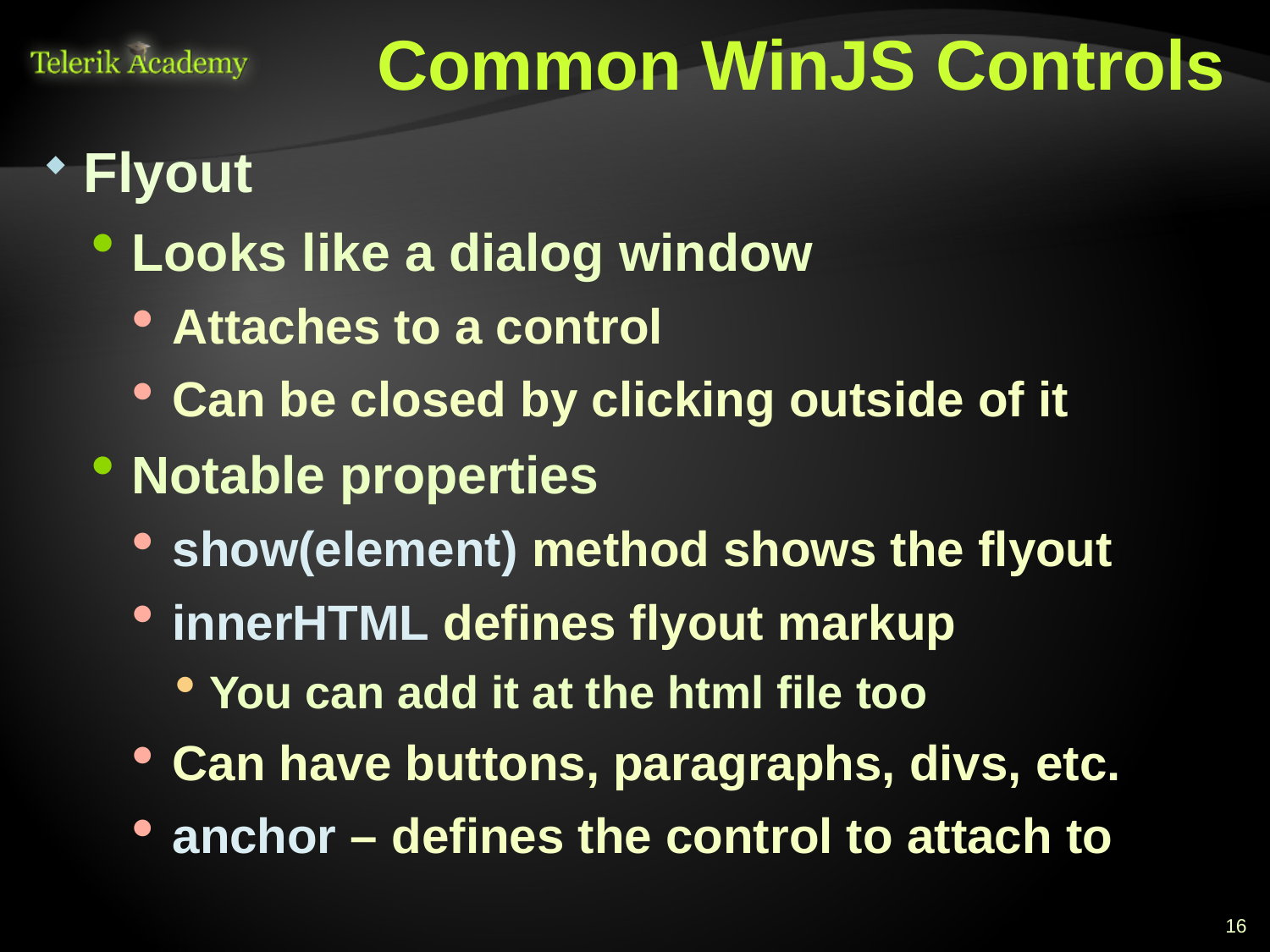

# Common WinJS Controls
Flyout
Looks like a dialog window
Attaches to a control
Can be closed by clicking outside of it
Notable properties
show(element) method shows the flyout
innerHTML defines flyout markup
You can add it at the html file too
Can have buttons, paragraphs, divs, etc.
anchor – defines the control to attach to
16